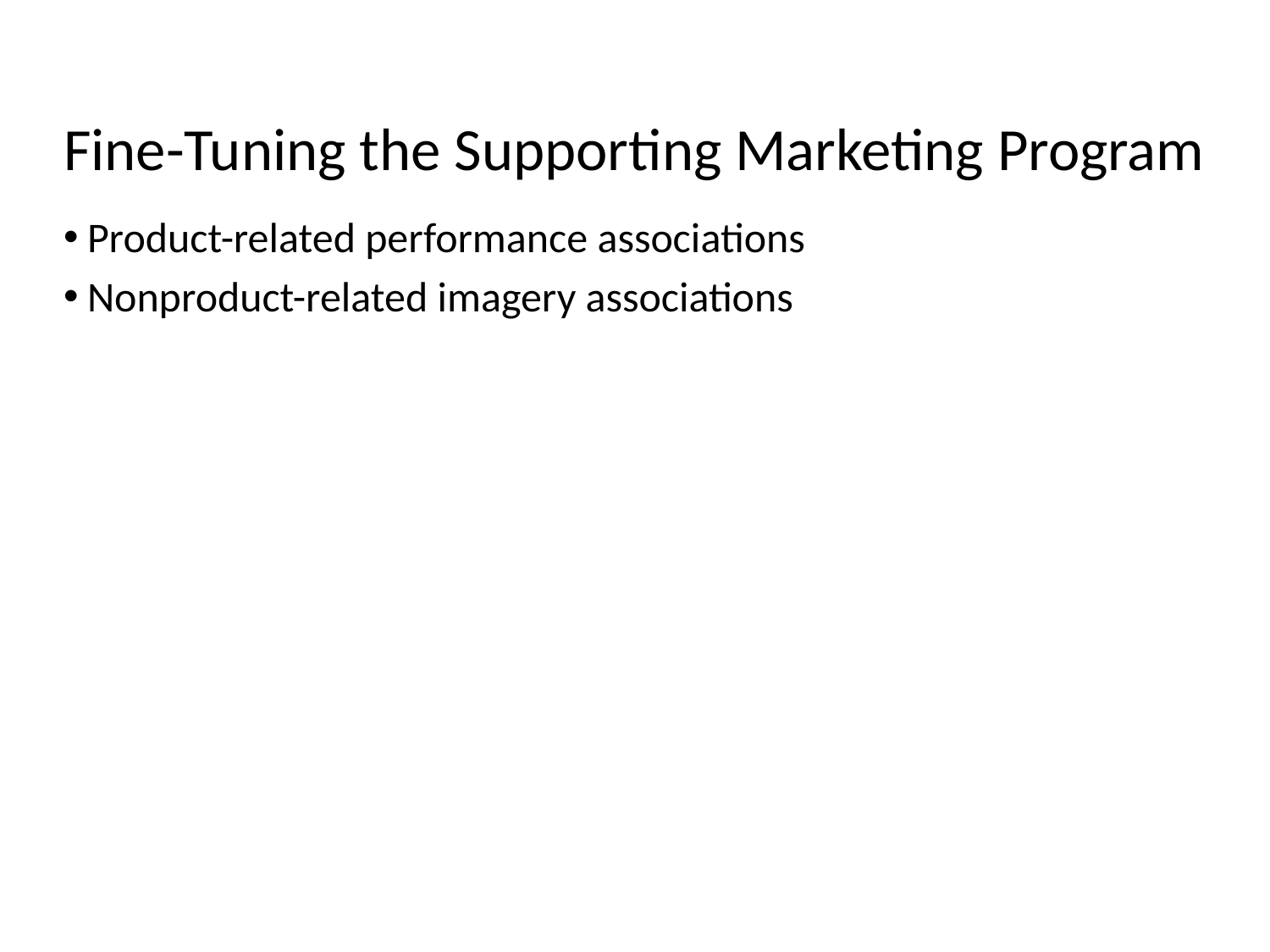

# Fine-Tuning the Supporting Marketing Program
Product-related performance associations
Nonproduct-related imagery associations